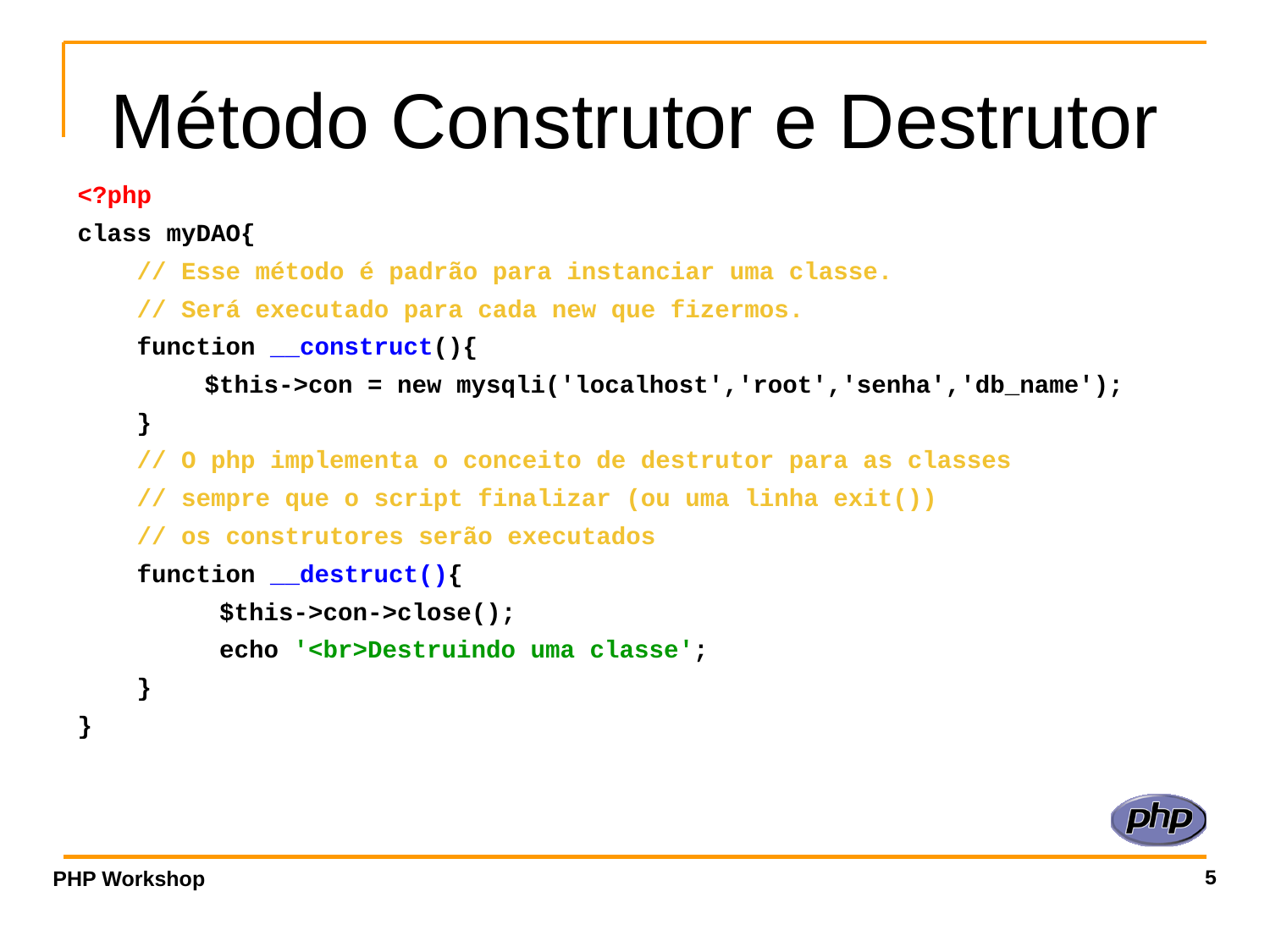

# Método Construtor e Destrutor
<?php
class myDAO{
    // Esse método é padrão para instanciar uma classe.
    // Será executado para cada new que fizermos.
    function __construct(){
    	$this->con = new mysqli('localhost','root','senha','db_name');
    }
    // O php implementa o conceito de destrutor para as classes
    // sempre que o script finalizar (ou uma linha exit())
    // os construtores serão executados
    function __destruct(){
   	 $this->con->close();
   	 echo '<br>Destruindo uma classe';
    }
}